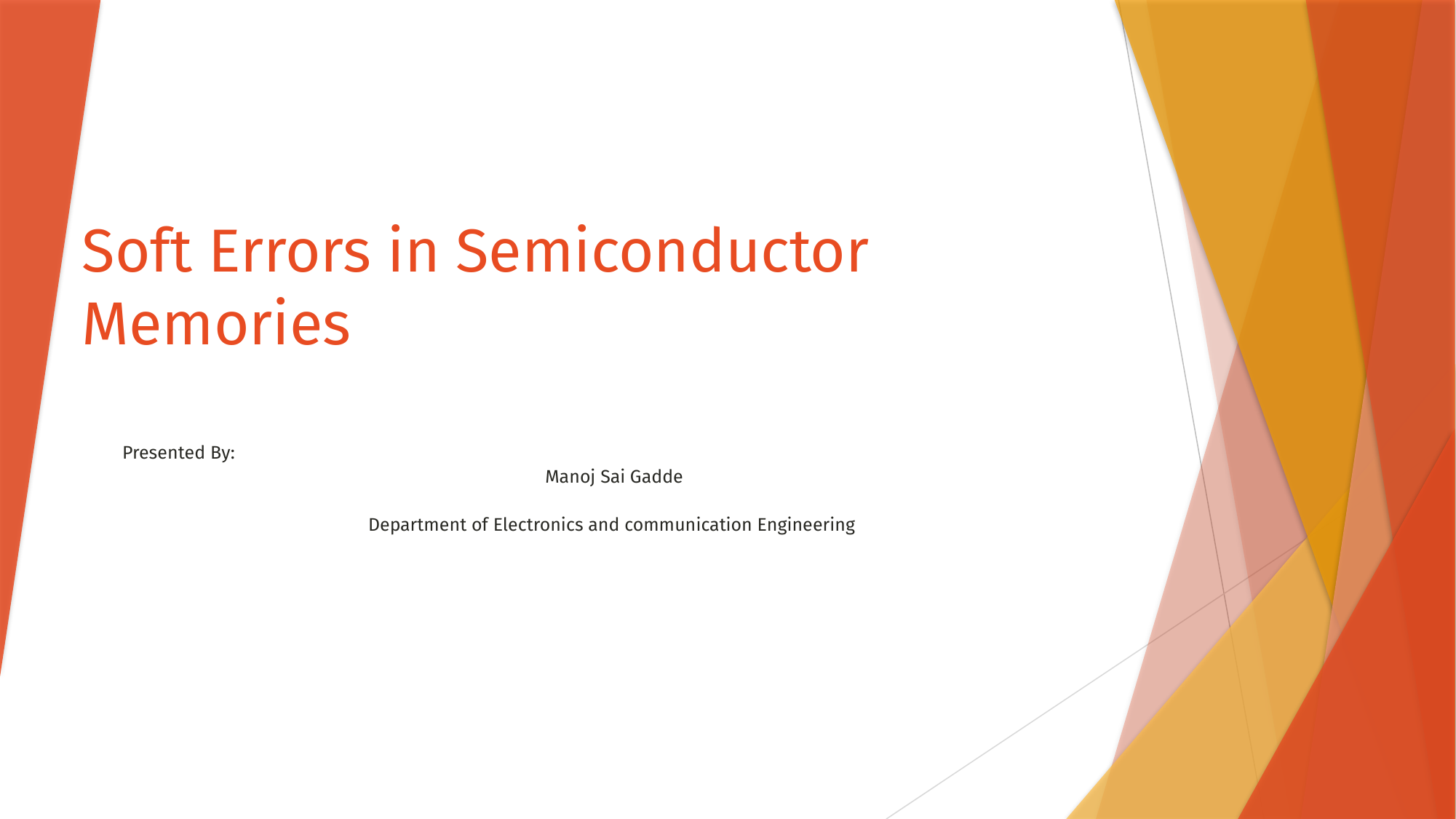

# Soft Errors in Semiconductor Memories
     Presented By:
Manoj Sai Gadde

Department of Electronics and communication Engineering